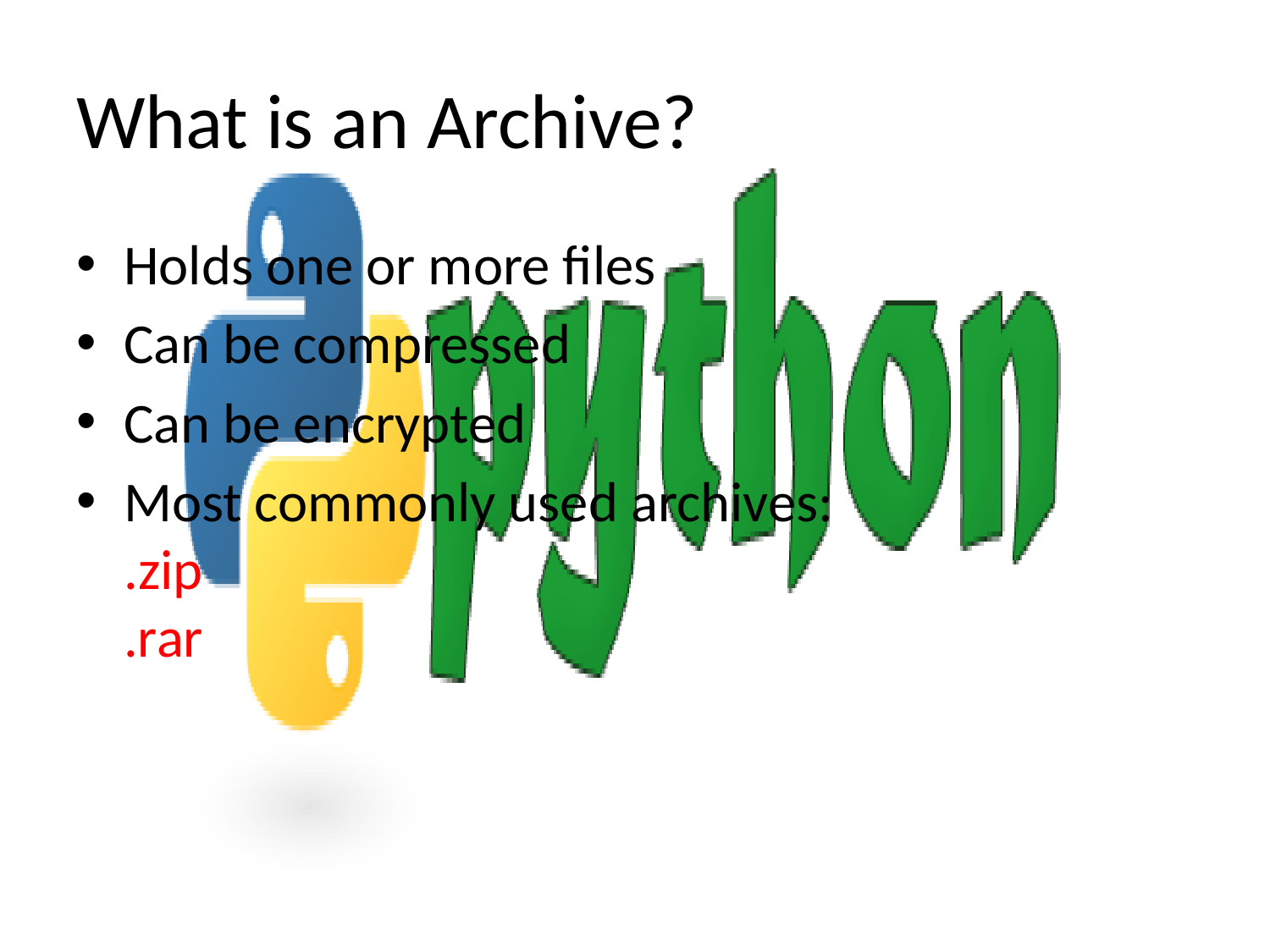

# What is an Archive?
Holds one or more files
Can be compressed
Can be encrypted
Most commonly used archives:
.zip
.rar